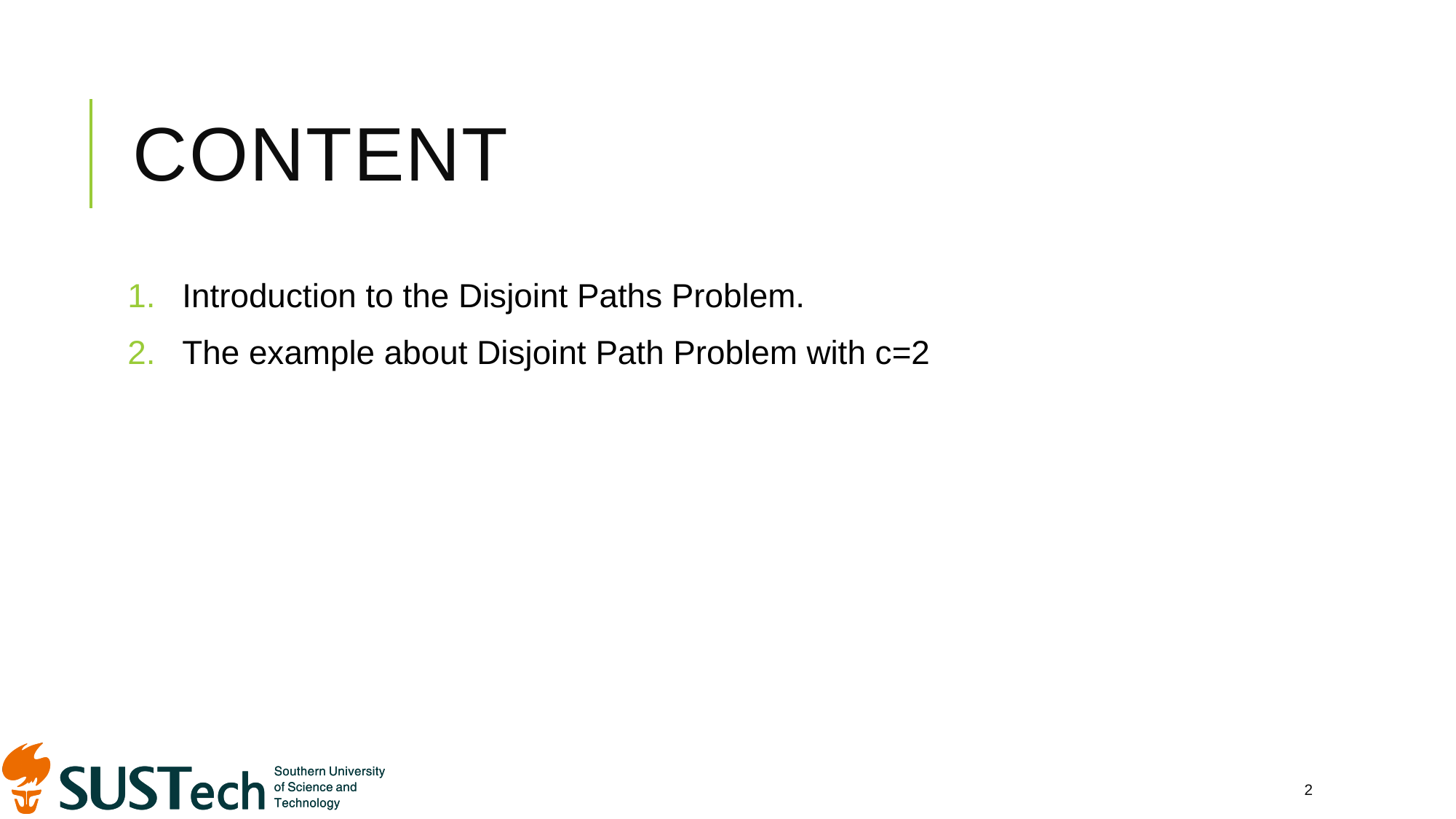

# Content
Introduction to the Disjoint Paths Problem.
The example about Disjoint Path Problem with c=2
2